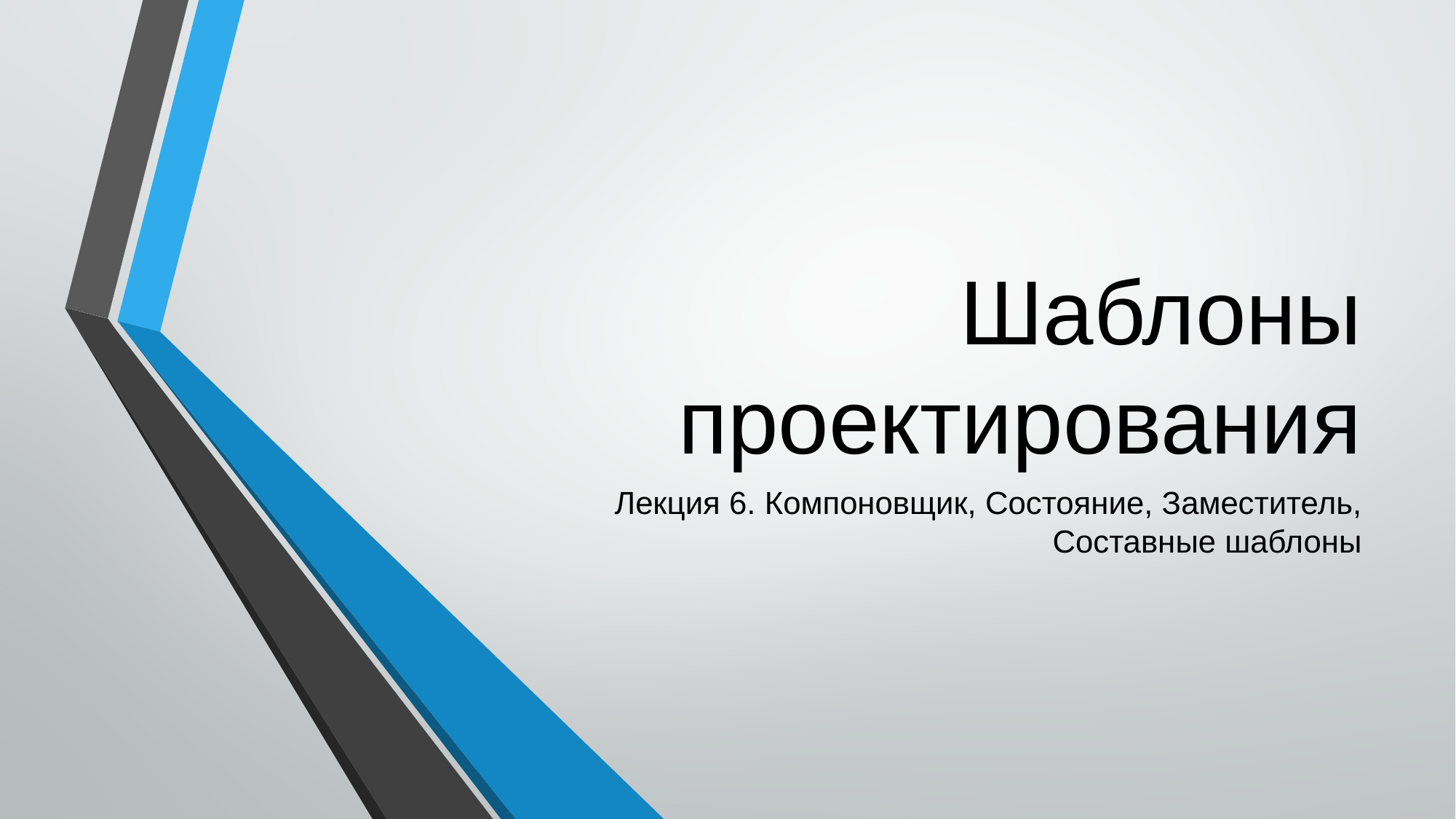

# Шаблоны проектирования
Лекция 6. Компоновщик, Состояние, Заместитель, Составные шаблоны